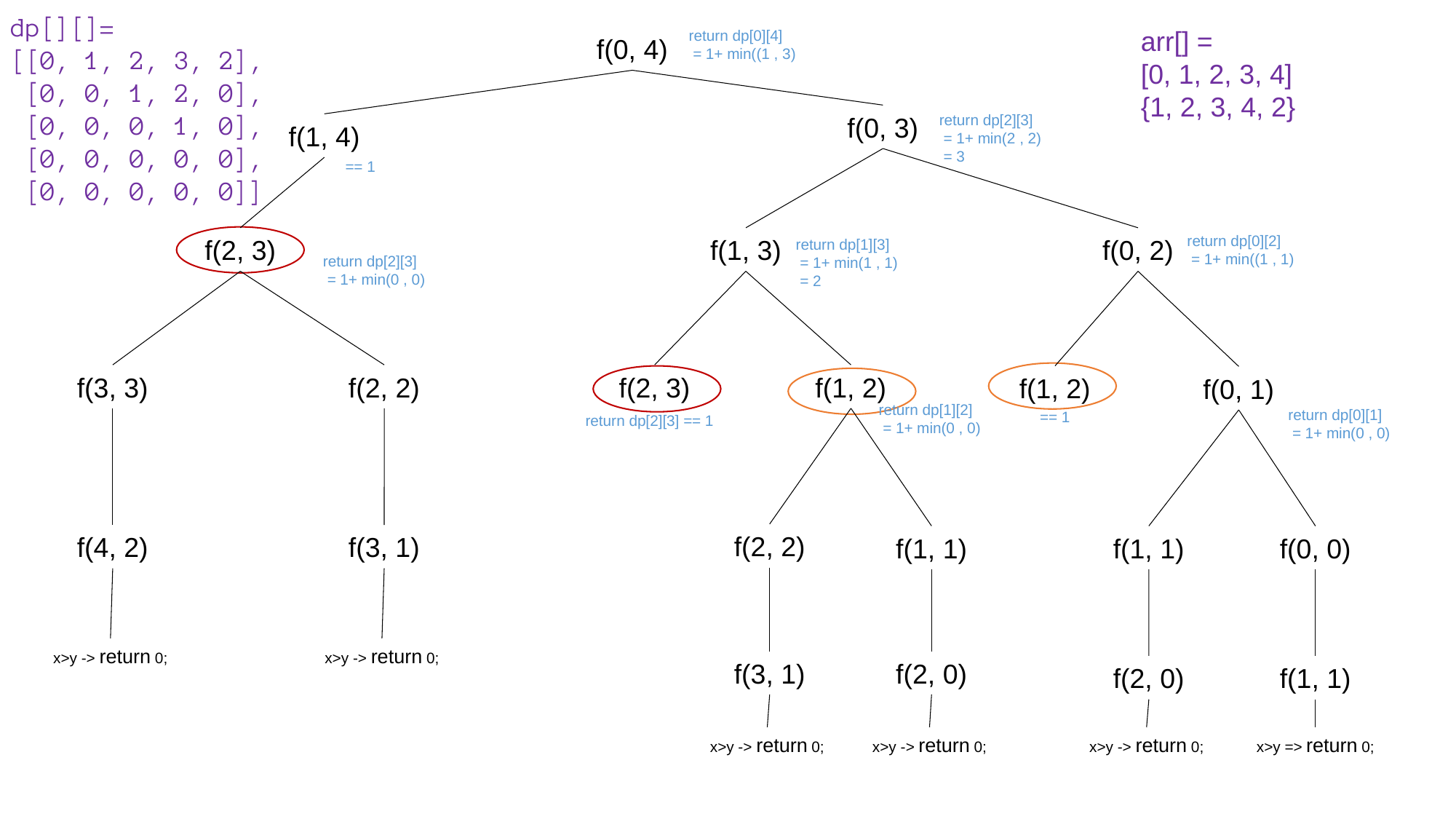

dp[][]=
[[0, 1, 2, 3, 2],
 [0, 0, 1, 2, 0],
 [0, 0, 0, 1, 0],
 [0, 0, 0, 0, 0],
 [0, 0, 0, 0, 0]]
arr[] =
[0, 1, 2, 3, 4]
{1, 2, 3, 4, 2}
return dp[0][4]
 = 1+ min((1 , 3)
f(0, 4)
f(0, 3)
return dp[2][3]
 = 1+ min(2 , 2)
 = 3
f(1, 4)
== 1
return dp[0][2]
 = 1+ min((1 , 1)

f(2, 3)
f(1, 3)
f(0, 2)
return dp[1][3]
 = 1+ min(1 , 1)
 = 2
return dp[2][3]
 = 1+ min(0 , 0)

f(3, 3)
f(2, 2)
f(2, 3)
f(1, 2)

f(1, 2)
f(0, 1)

return dp[1][2]
 = 1+ min(0 , 0)
return dp[0][1]
 = 1+ min(0 , 0)
== 1
return dp[2][3] == 1
f(2, 2)
f(4, 2)
f(3, 1)
f(1, 1)
f(1, 1)
f(0, 0)
x>y -> return 0;
x>y -> return 0;
f(3, 1)
f(2, 0)
f(2, 0)
f(1, 1)
x>y -> return 0;
x>y -> return 0;
x>y -> return 0;
x>y => return 0;